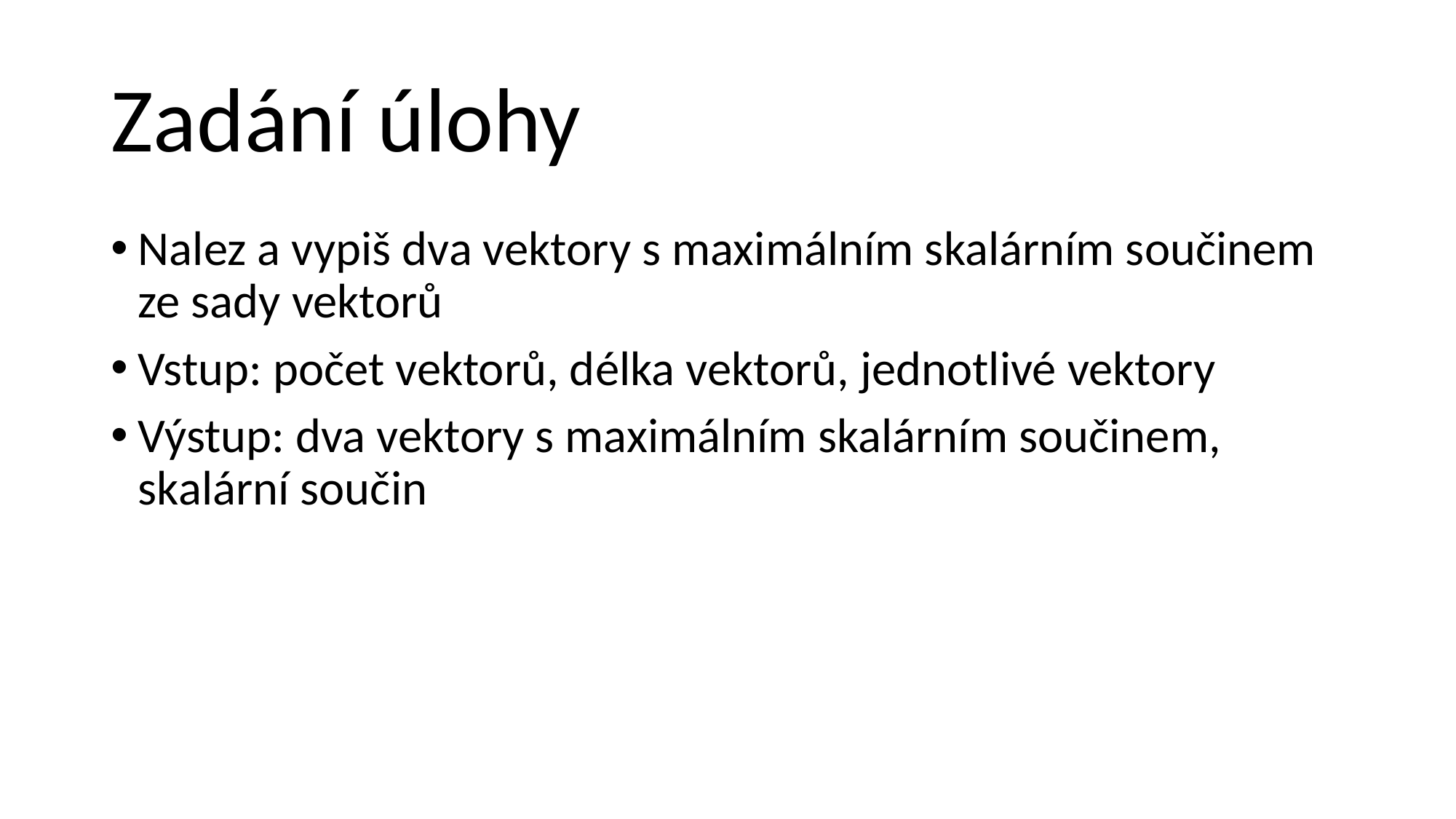

# Zadání úlohy
Nalez a vypiš dva vektory s maximálním skalárním součinem ze sady vektorů
Vstup: počet vektorů, délka vektorů, jednotlivé vektory
Výstup: dva vektory s maximálním skalárním součinem, skalární součin